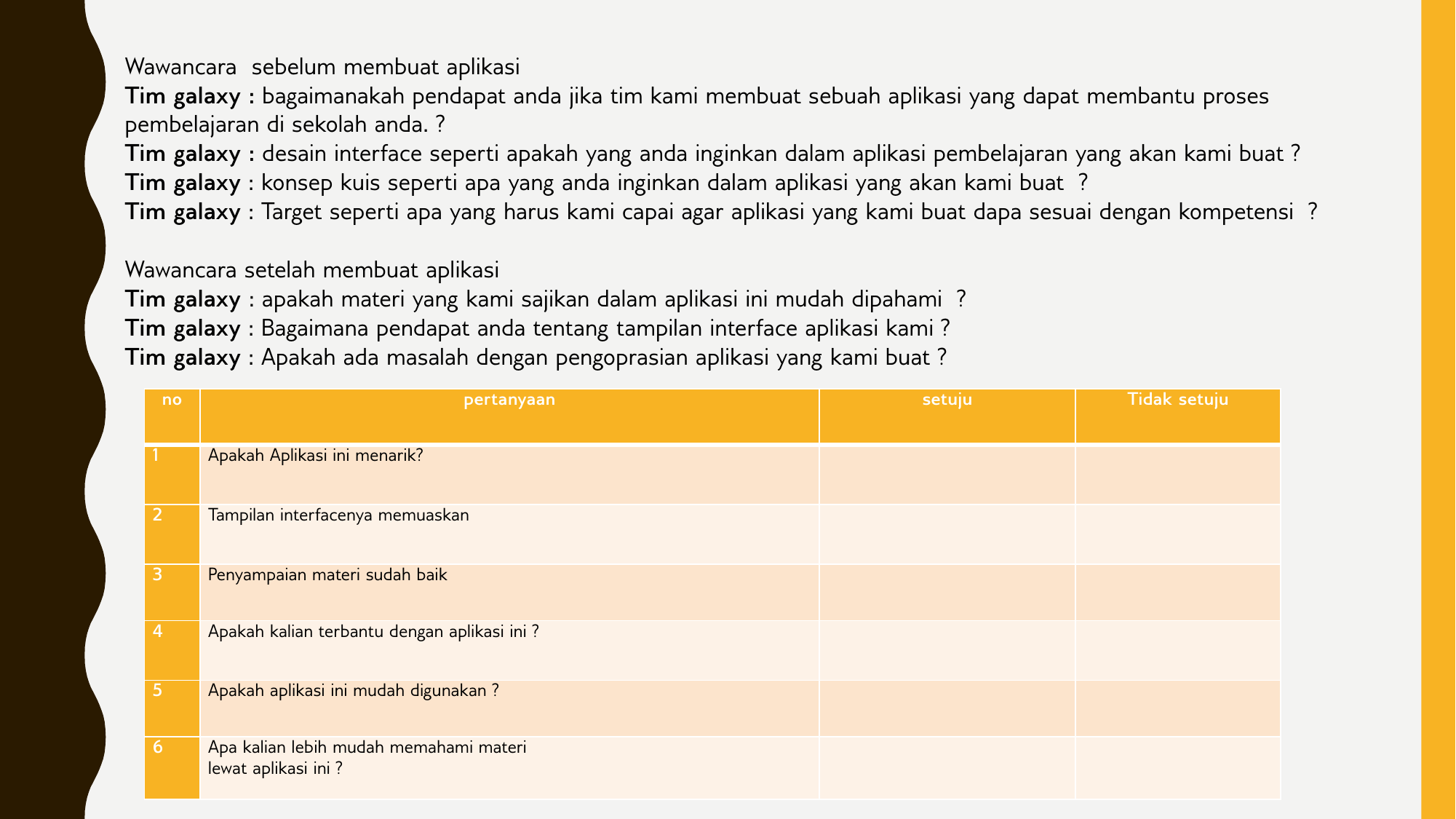

Wawancara  sebelum membuat aplikasi
Tim galaxy : bagaimanakah pendapat anda jika tim kami membuat sebuah aplikasi yang dapat membantu proses pembelajaran di sekolah anda. ?
Tim galaxy : desain interface seperti apakah yang anda inginkan dalam aplikasi pembelajaran yang akan kami buat ?
Tim galaxy : konsep kuis seperti apa yang anda inginkan dalam aplikasi yang akan kami buat  ?
Tim galaxy : Target seperti apa yang harus kami capai agar aplikasi yang kami buat dapa sesuai dengan kompetensi  ?

Wawancara setelah membuat aplikasi
Tim galaxy : apakah materi yang kami sajikan dalam aplikasi ini mudah dipahami  ?
Tim galaxy : Bagaimana pendapat anda tentang tampilan interface aplikasi kami ?
Tim galaxy : Apakah ada masalah dengan pengoprasian aplikasi yang kami buat ?

| no | pertanyaan | setuju | Tidak setuju |
| --- | --- | --- | --- |
| 1 | Apakah Aplikasi ini menarik? |  |  |
| 2 | Tampilan interfacenya memuaskan |  |  |
| 3 | Penyampaian materi sudah baik |  |  |
| 4 | Apakah kalian terbantu dengan aplikasi ini ? |  |  |
| 5 | Apakah aplikasi ini mudah digunakan ? |  |  |
| 6 | Apa kalian lebih mudah memahami materi lewat aplikasi ini ? |  |  |